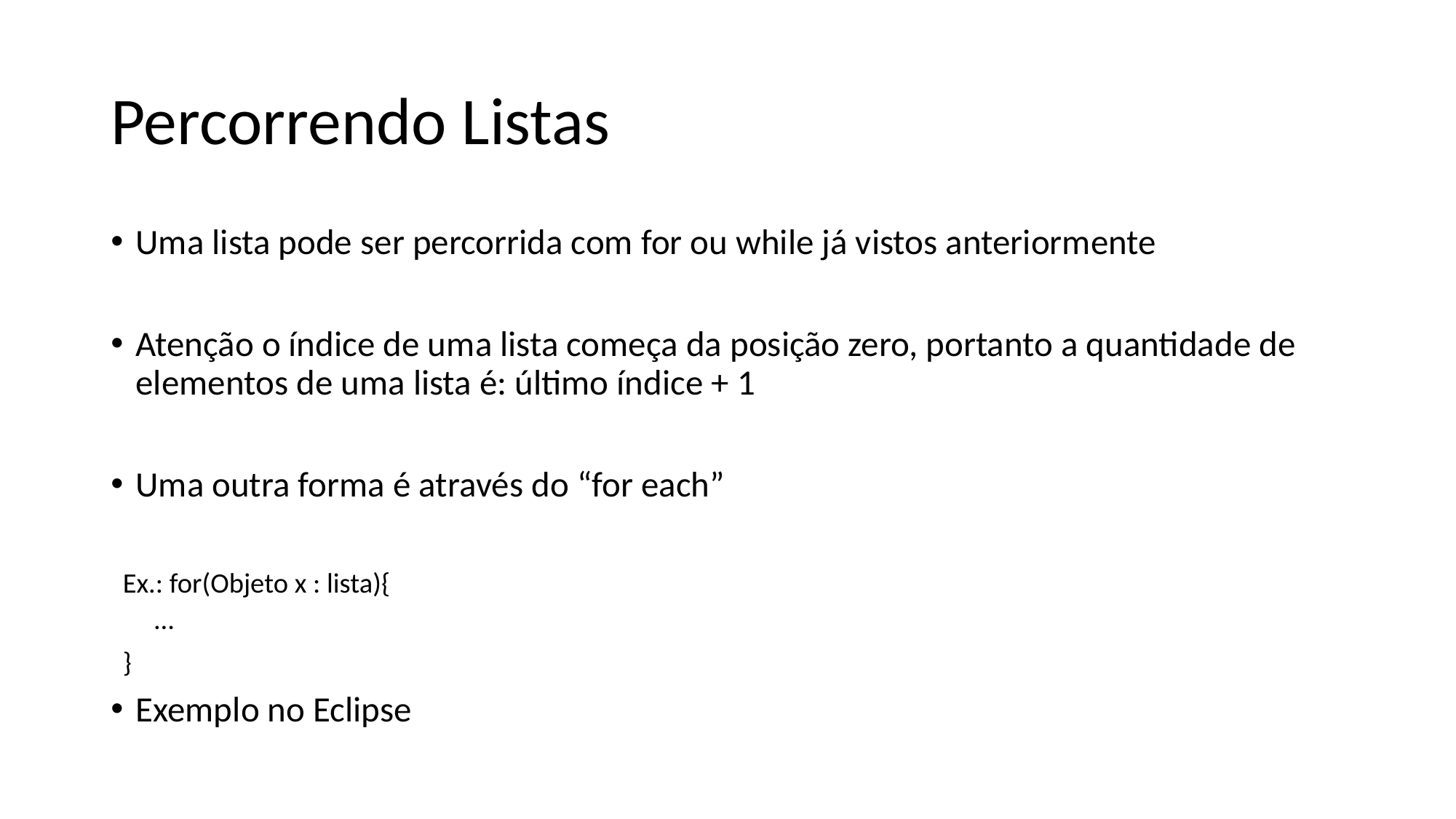

# Percorrendo Listas
Uma lista pode ser percorrida com for ou while já vistos anteriormente

Atenção o índice de uma lista começa da posição zero, portanto a quantidade de elementos de uma lista é: último índice + 1

Uma outra forma é através do “for each”

Ex.: for(Objeto x : lista){
...
}
Exemplo no Eclipse